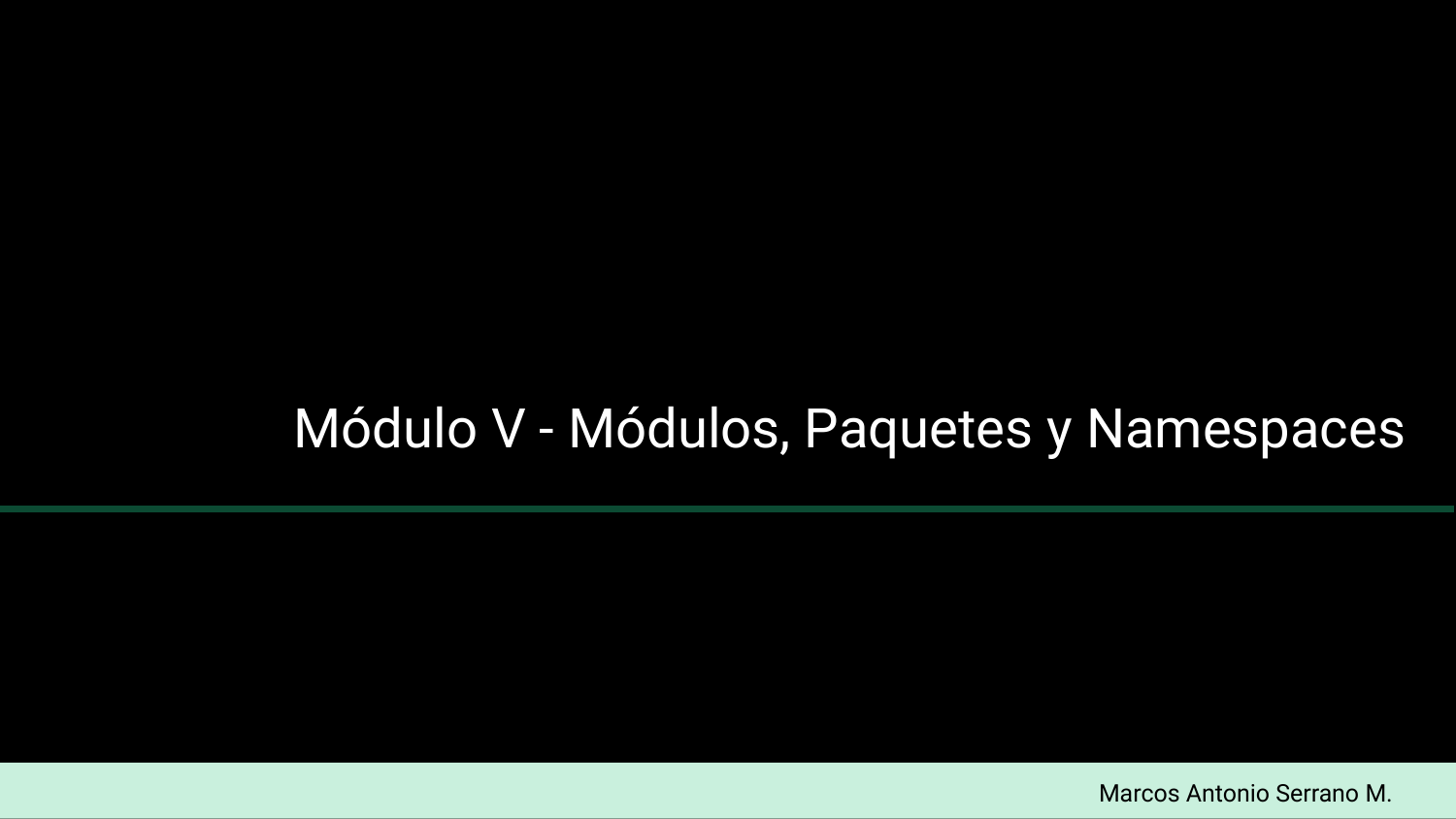

Módulo V - Módulos, Paquetes y Namespaces

Marcos Antonio Serrano M.